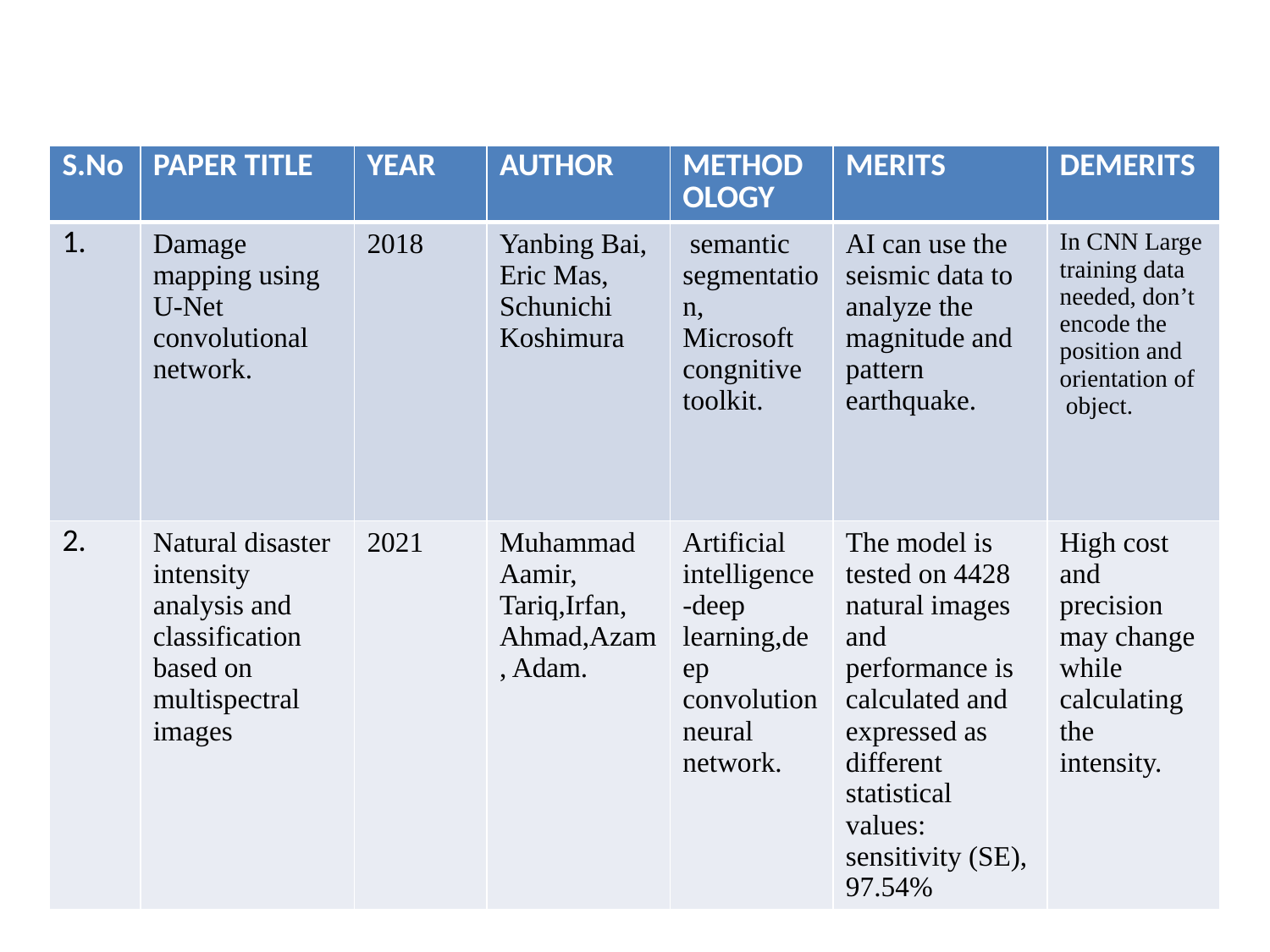

| S.No | PAPER TITLE | YEAR | AUTHOR | METHODOLOGY | MERITS | DEMERITS |
| --- | --- | --- | --- | --- | --- | --- |
| 1. | Damage mapping using U-Net convolutional network. | 2018 | Yanbing Bai, Eric Mas, Schunichi Koshimura | semantic segmentation, Microsoft congnitive  toolkit. | AI can use the seismic data to analyze the magnitude and pattern earthquake. | In CNN Large training data needed, don’t encode the position and orientation of  object. |
| 2. | Natural disaster intensity analysis and classification based on multispectral  images | 2021 | Muhammad Aamir, Tariq,Irfan, Ahmad,Azam, Adam. | Artificial intelligence-deep learning,deep convolution neural network. | The model is tested on 4428 natural images and performance is calculated and  expressed as different statistical values: sensitivity (SE), 97.54% | High cost and precision may change while calculating the intensity. |